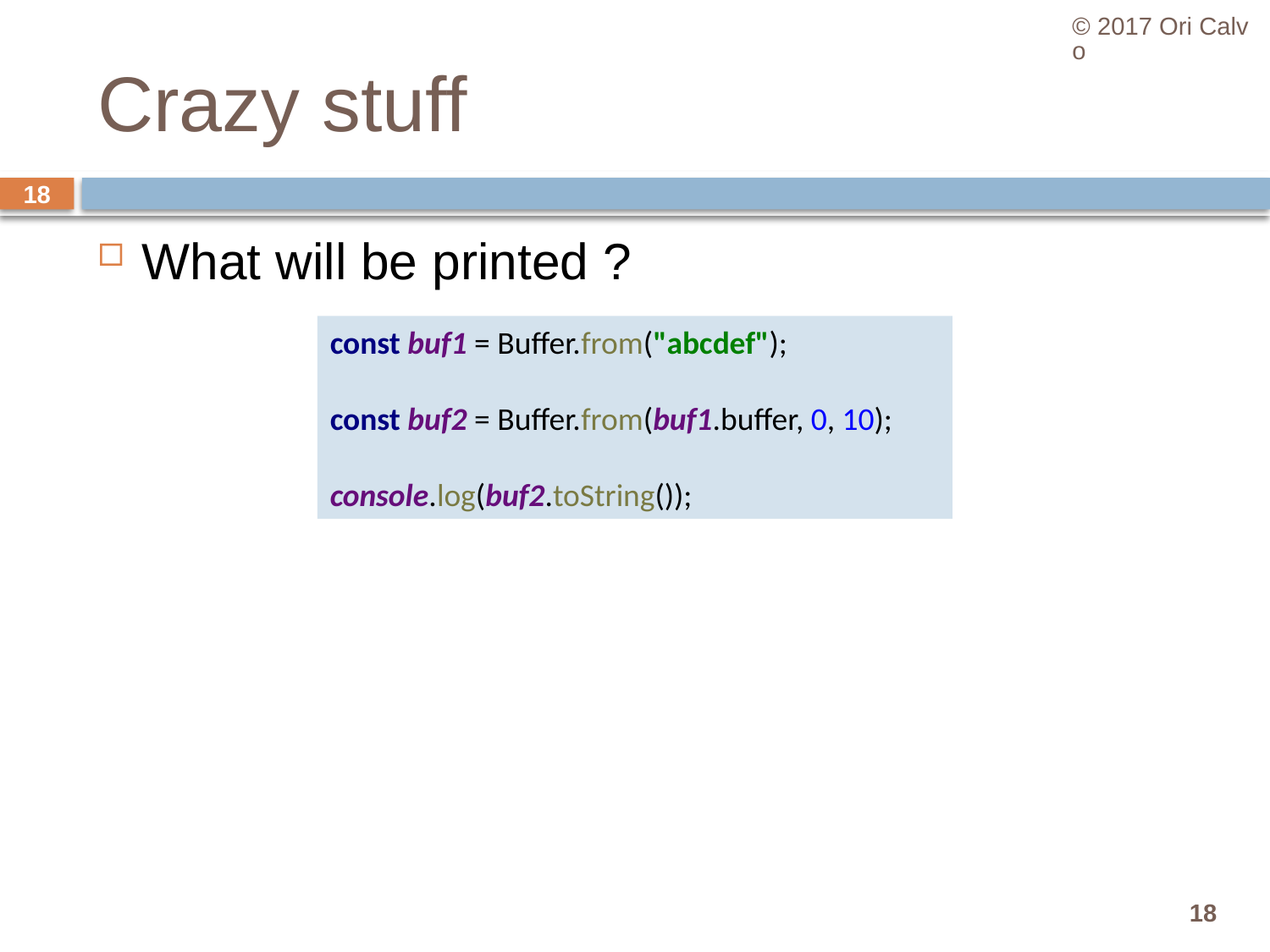

© 2017 Ori Calvo
# Crazy stuff
18
What will be printed ?
const buf1 = Buffer.from("abcdef");
const buf2 = Buffer.from(buf1.buffer, 0, 10);
console.log(buf2.toString());